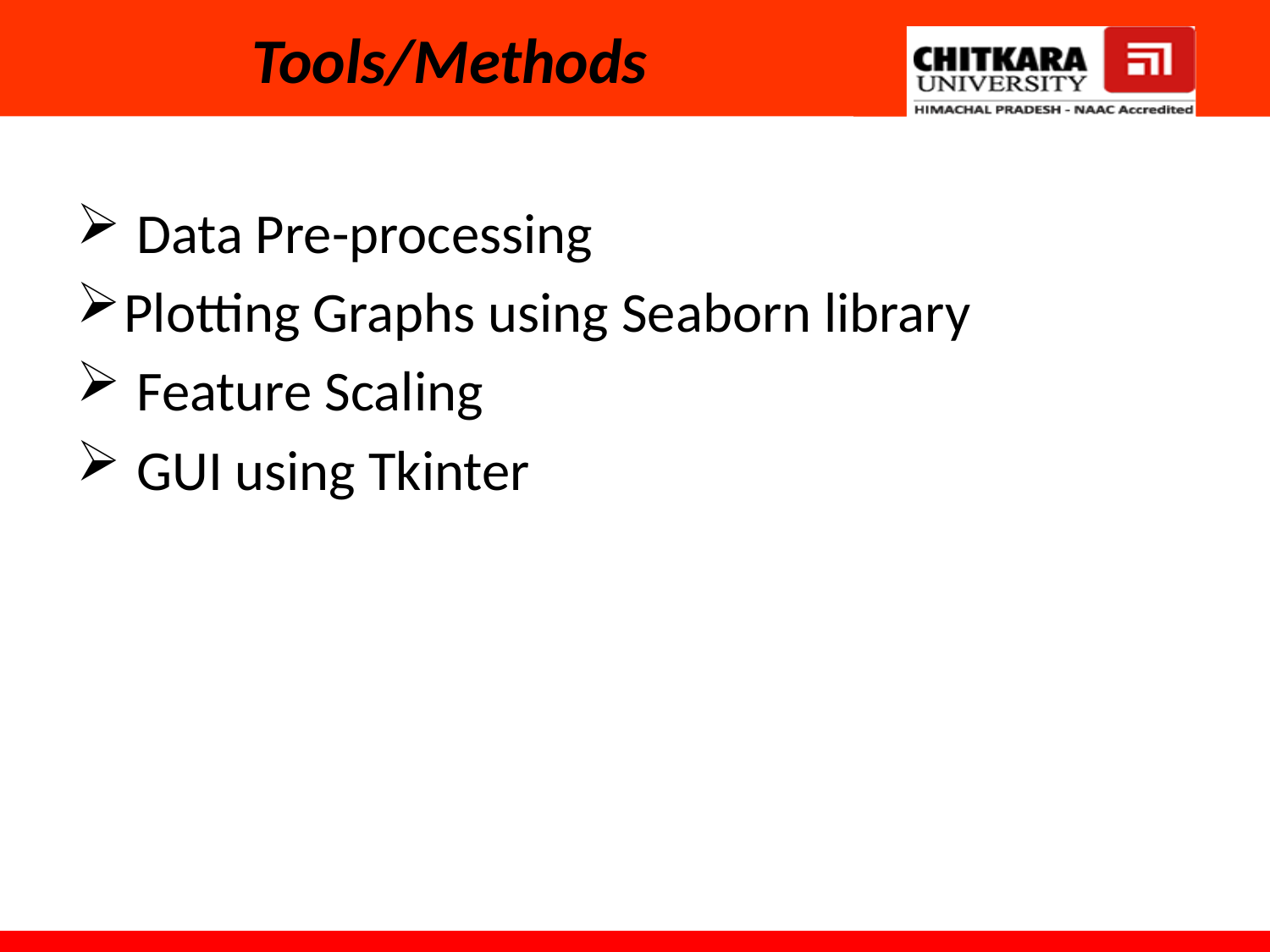

# Tools/Methods
 Data Pre-processing
Plotting Graphs using Seaborn library
 Feature Scaling
 GUI using Tkinter